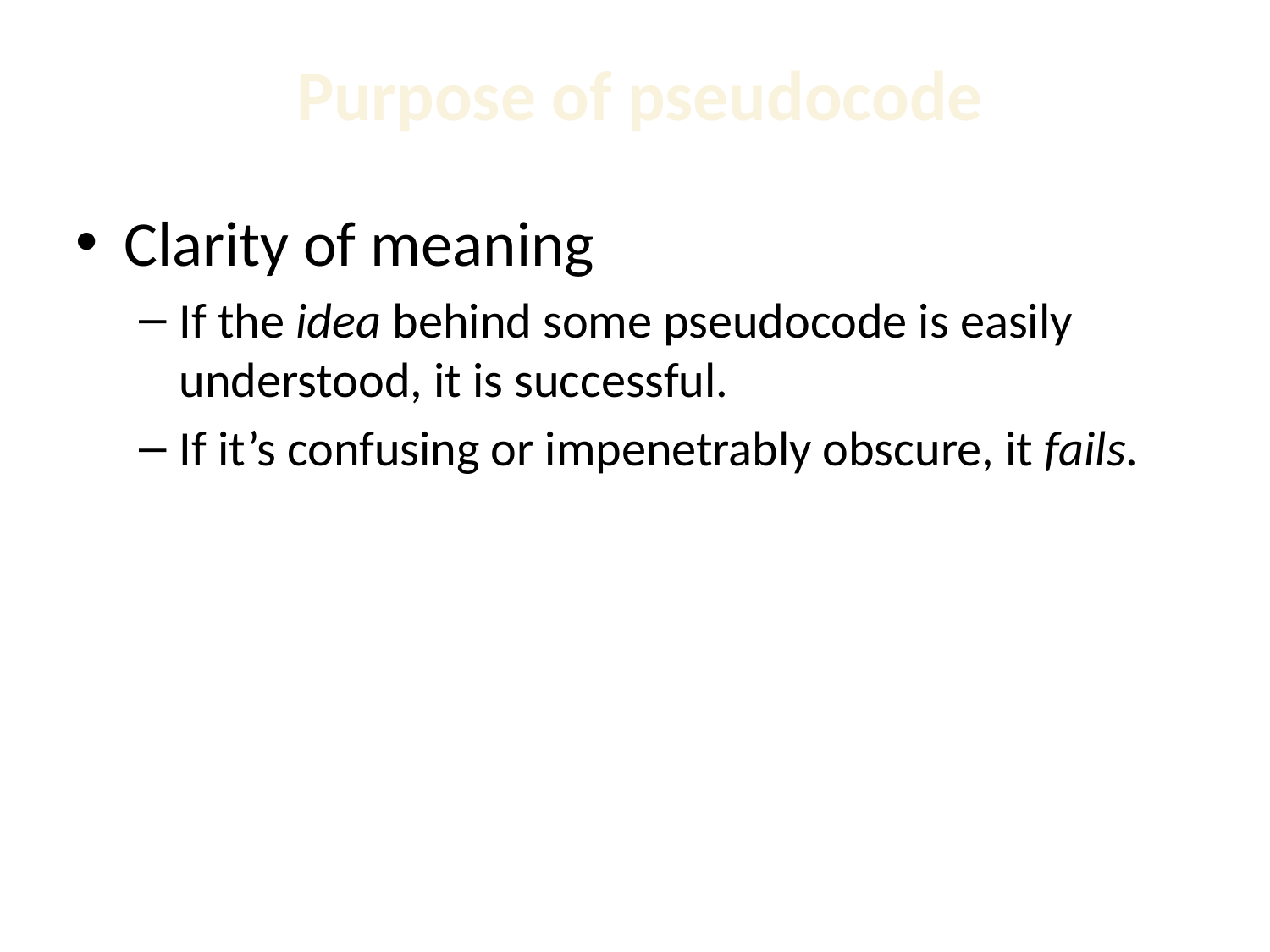

# Purpose of pseudocode
Clarity of meaning
If the idea behind some pseudocode is easily understood, it is successful.
If it’s confusing or impenetrably obscure, it fails.